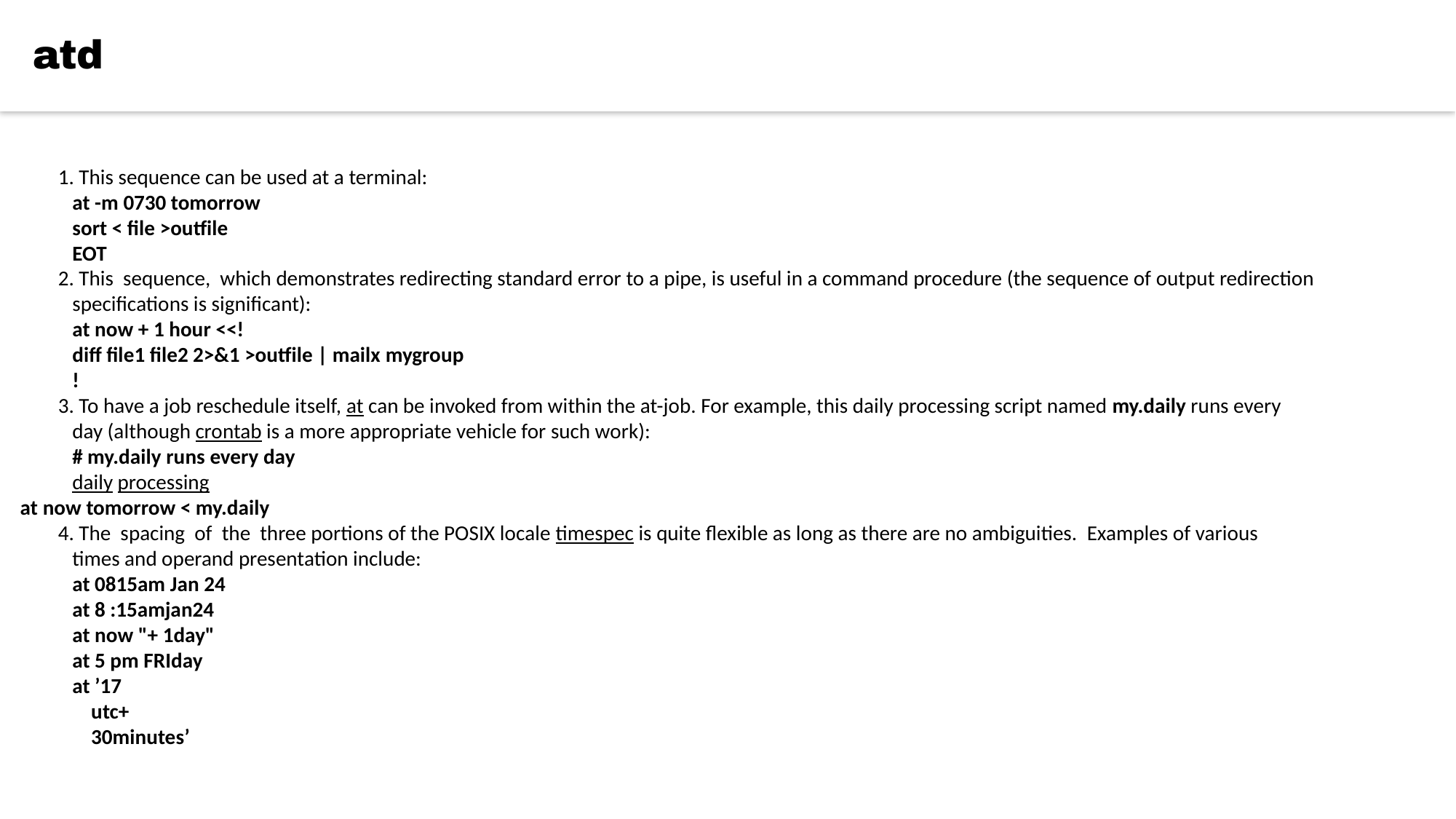

atd
        1. This sequence can be used at a terminal:
           at -m 0730 tomorrow
           sort < file >outfile
           EOT
        2. This  sequence,  which demonstrates redirecting standard error to a pipe, is useful in a command procedure (the sequence of output redirection
           specifications is significant):
           at now + 1 hour <<!
           diff file1 file2 2>&1 >outfile | mailx mygroup
           !
        3. To have a job reschedule itself, at can be invoked from within the at-job. For example, this daily processing script named my.daily runs every
           day (although crontab is a more appropriate vehicle for such work):
           # my.daily runs every day
           daily processing
at now tomorrow < my.daily
        4. The  spacing  of  the  three portions of the POSIX locale timespec is quite flexible as long as there are no ambiguities.  Examples of various
           times and operand presentation include:
           at 0815am Jan 24
           at 8 :15amjan24
           at now "+ 1day"
           at 5 pm FRIday
           at ’17
               utc+
               30minutes’